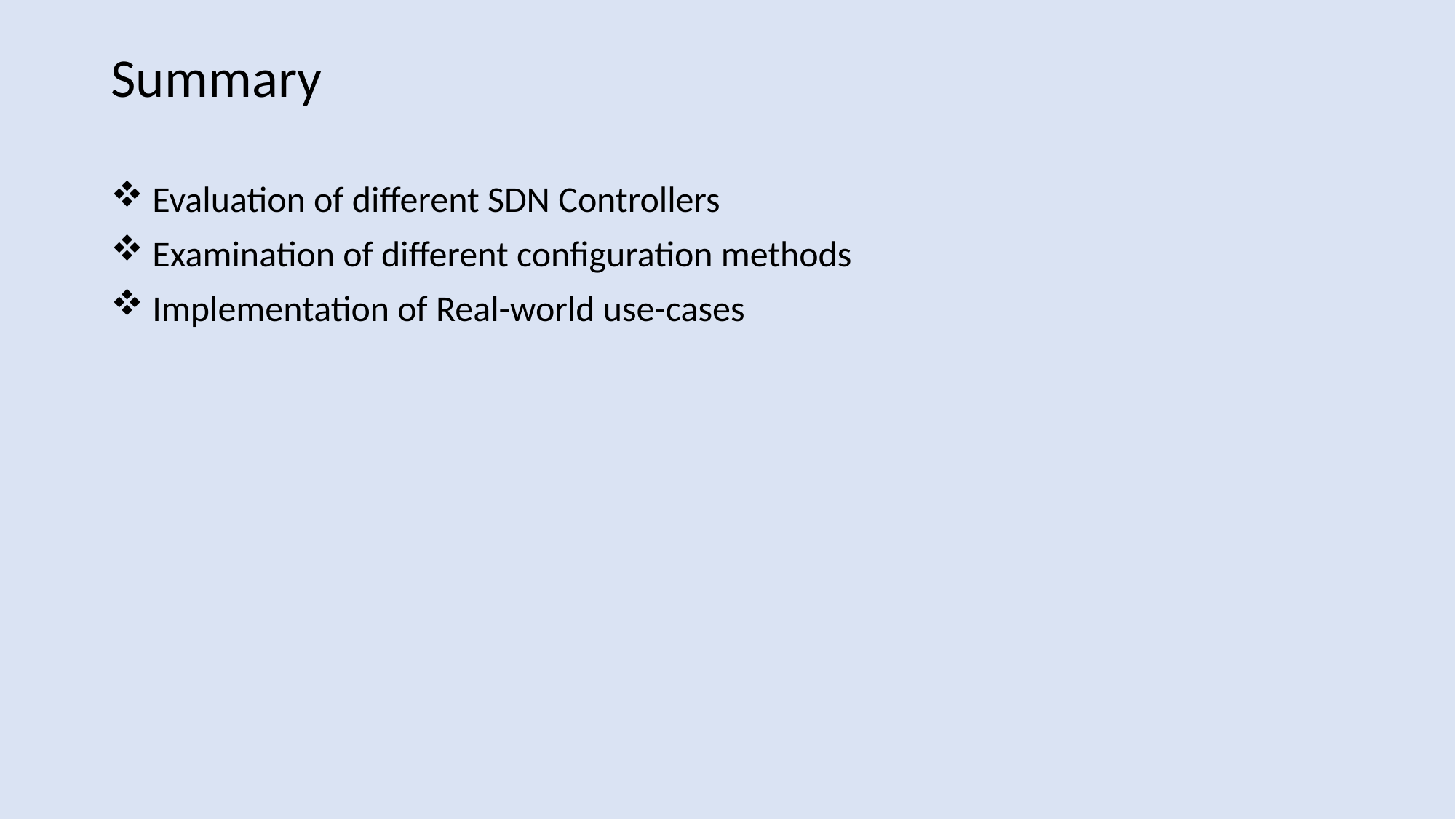

# Summary
 Evaluation of different SDN Controllers
 Examination of different configuration methods
 Implementation of Real-world use-cases